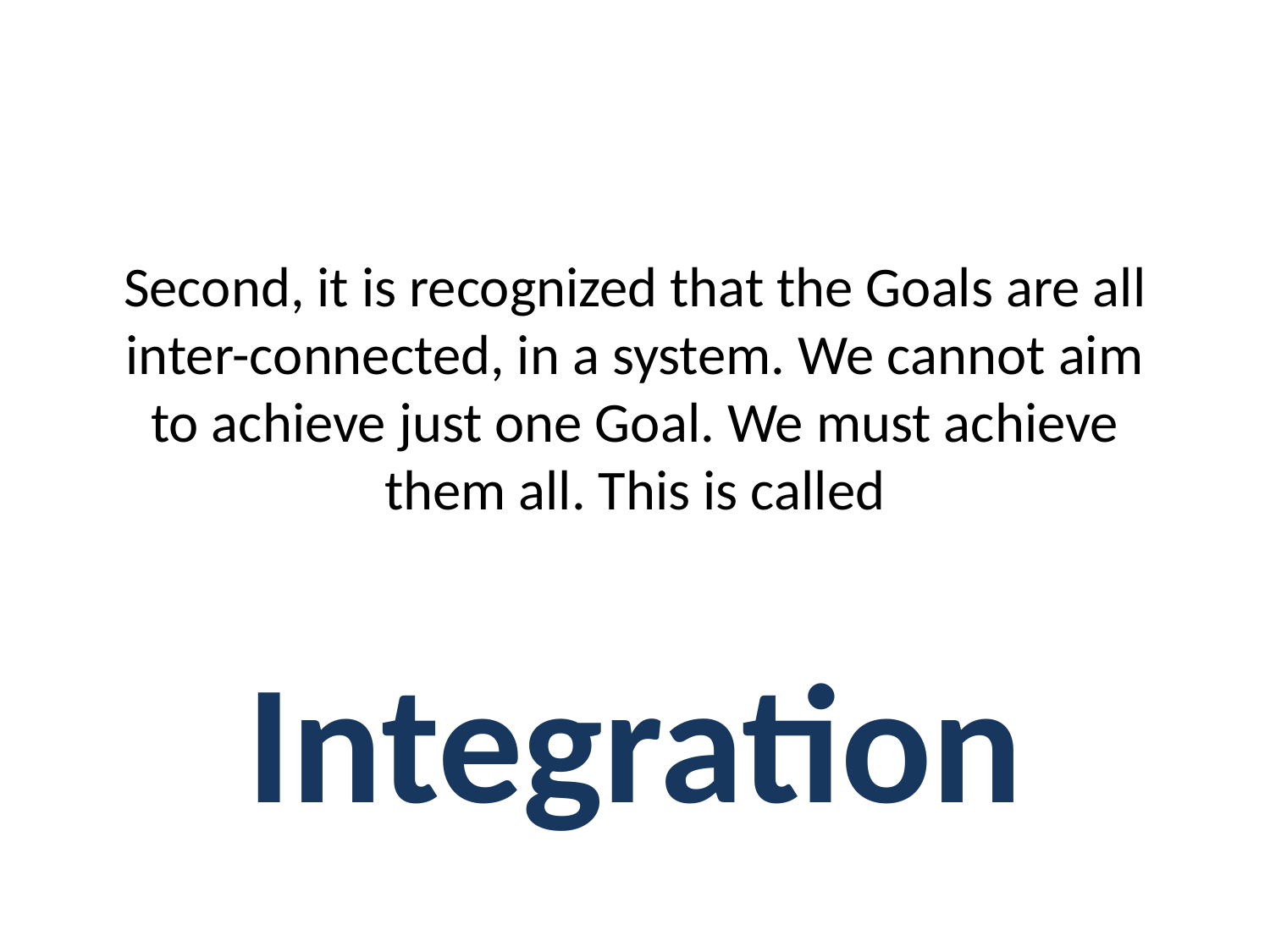

Second, it is recognized that the Goals are all inter-connected, in a system. We cannot aim to achieve just one Goal. We must achieve them all. This is called

Integration